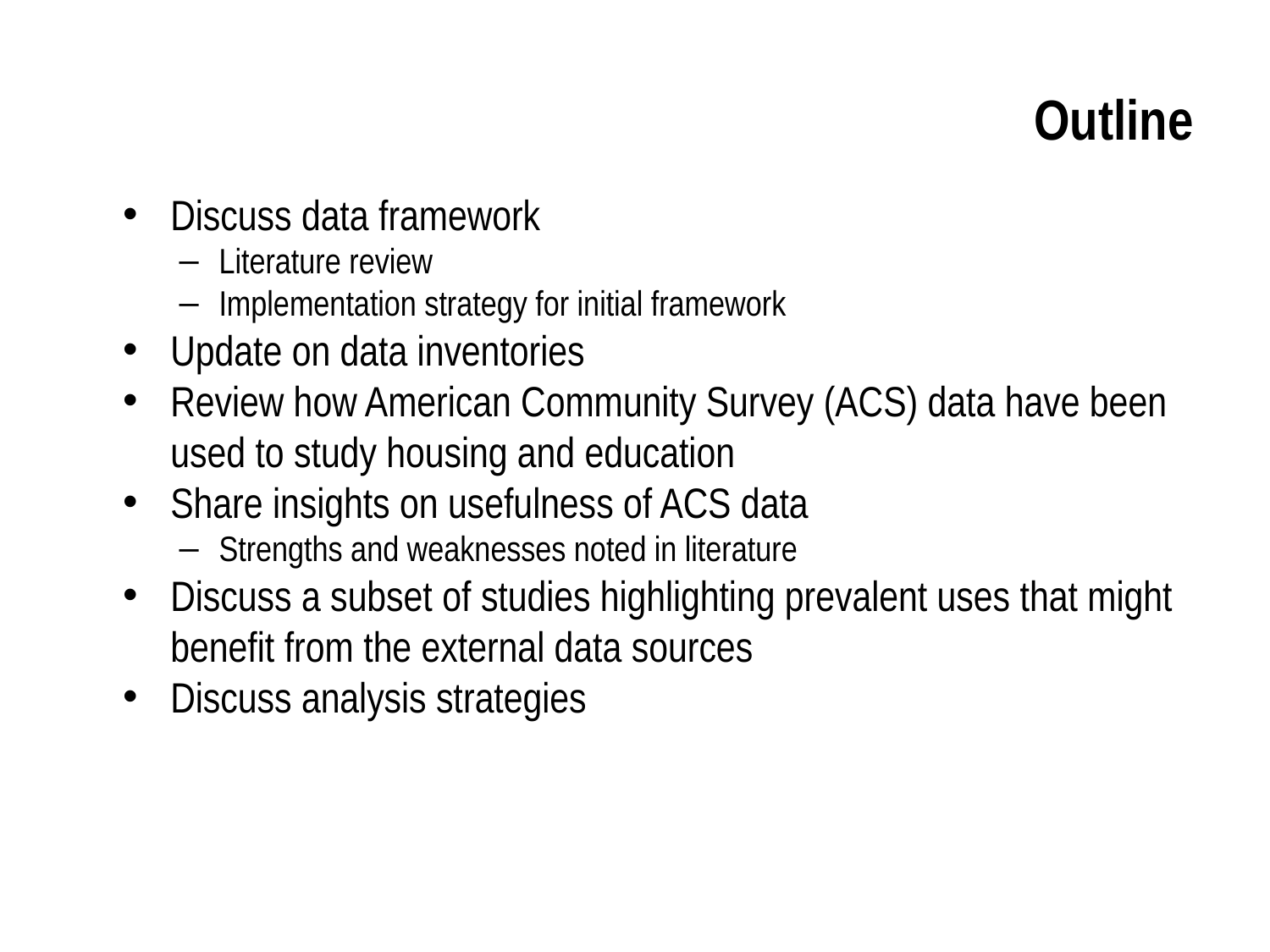

Outline
Discuss data framework
Literature review
Implementation strategy for initial framework
Update on data inventories
Review how American Community Survey (ACS) data have been used to study housing and education
Share insights on usefulness of ACS data
Strengths and weaknesses noted in literature
Discuss a subset of studies highlighting prevalent uses that might benefit from the external data sources
Discuss analysis strategies